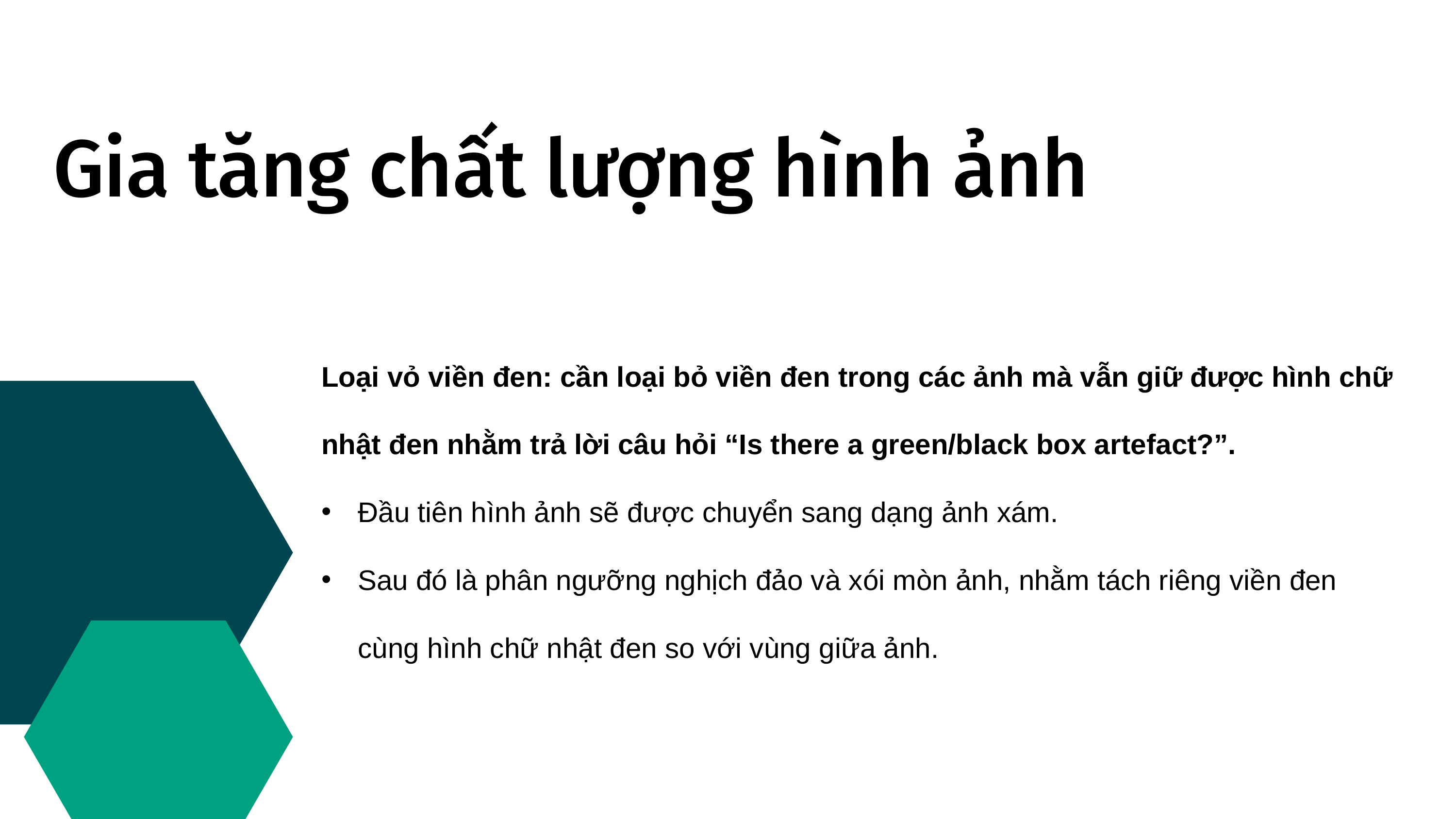

Gia tăng chất lượng hình ảnh
Loại vỏ viền đen: cần loại bỏ viền đen trong các ảnh mà vẫn giữ được hình chữ nhật đen nhằm trả lời câu hỏi “Is there a green/black box artefact?”.
Đầu tiên hình ảnh sẽ được chuyển sang dạng ảnh xám.
Sau đó là phân ngưỡng nghịch đảo và xói mòn ảnh, nhằm tách riêng viền đen cùng hình chữ nhật đen so với vùng giữa ảnh.